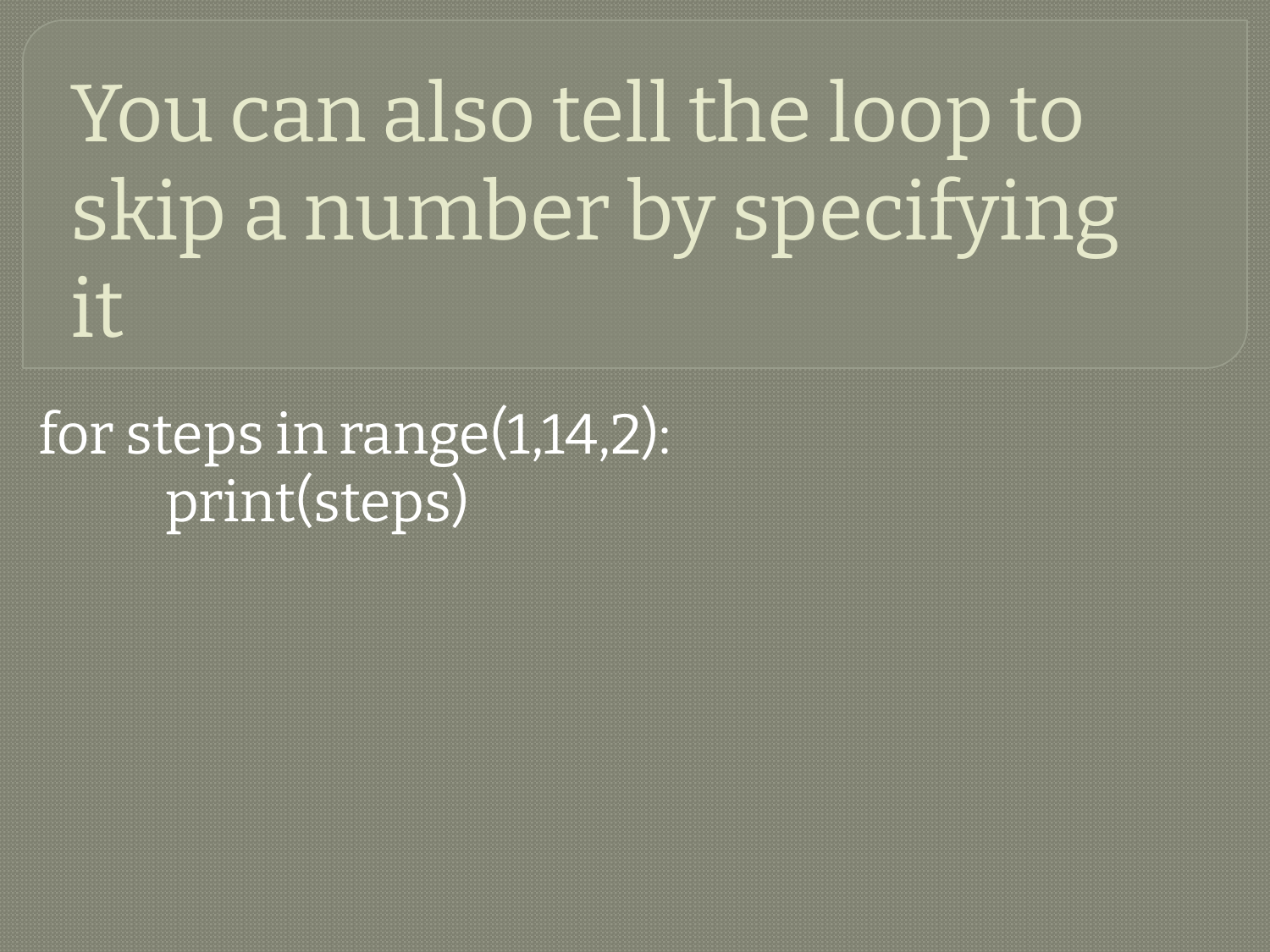

# You can also tell the loop to skip a number by specifying it
for steps in range(1,14,2):
	print(steps)